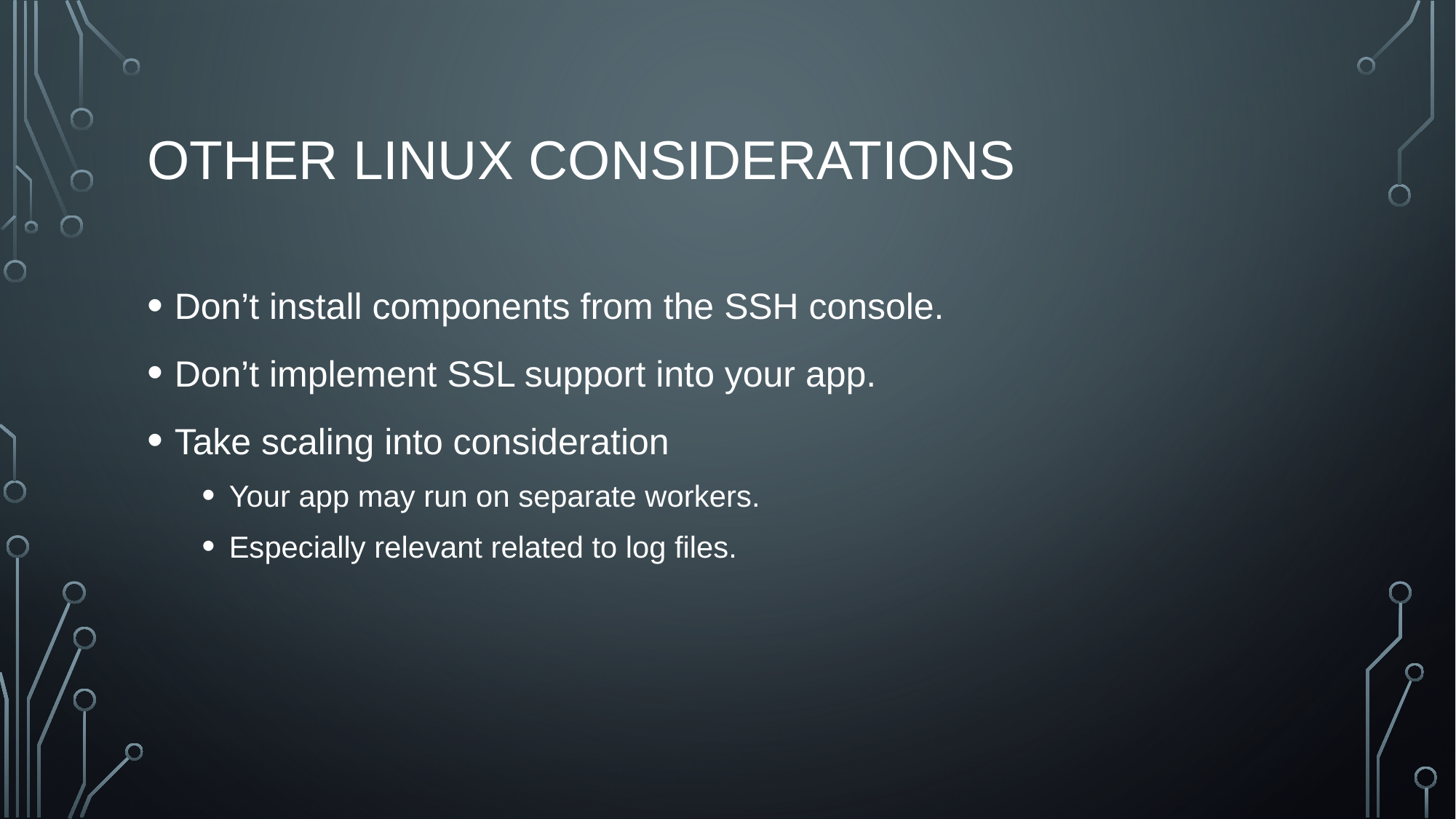

# Other Linux Considerations
Don’t install components from the SSH console.
Don’t implement SSL support into your app.
Take scaling into consideration
Your app may run on separate workers.
Especially relevant related to log files.